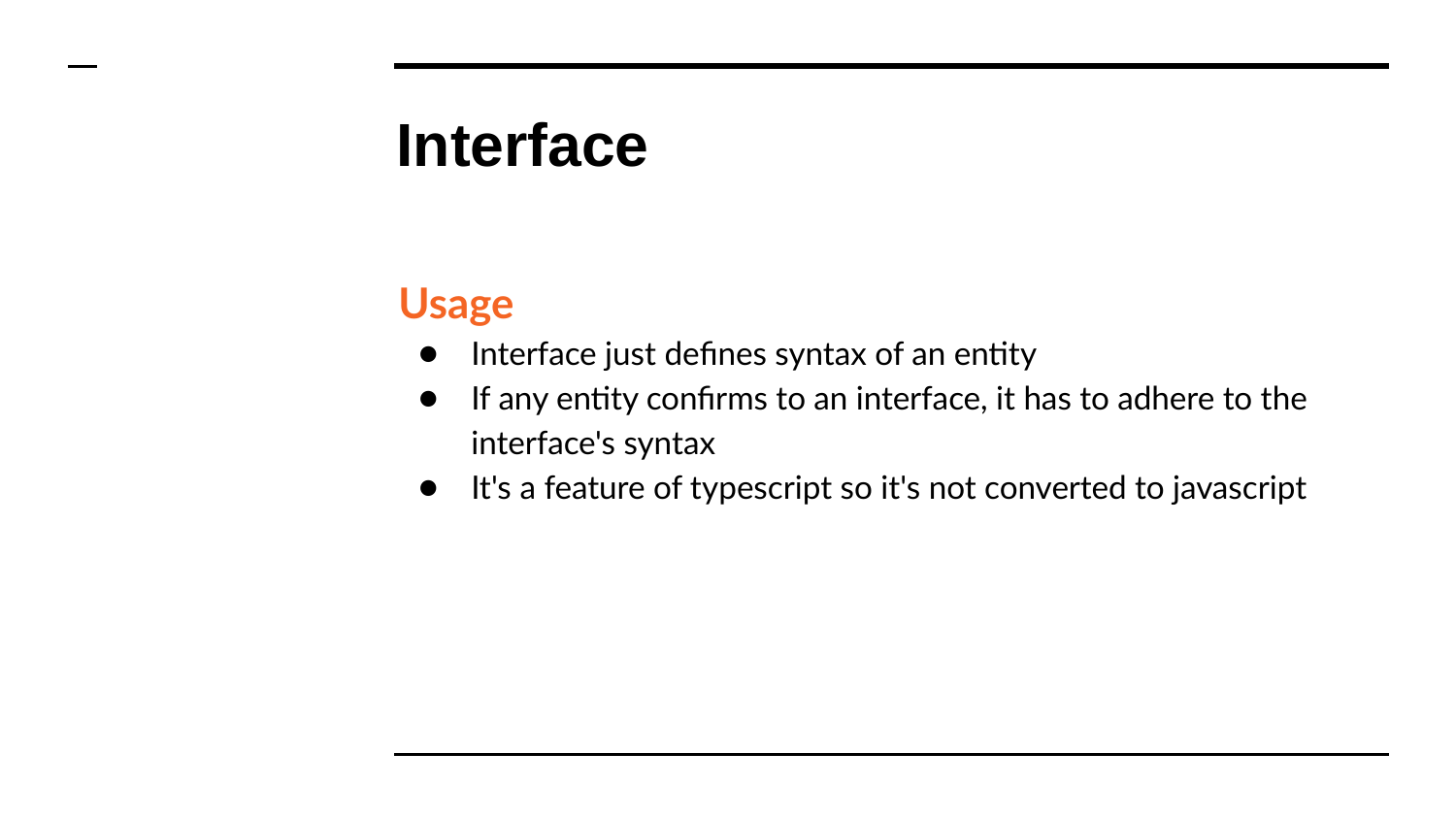

# Interface
Usage
Interface just defines syntax of an entity
If any entity confirms to an interface, it has to adhere to the interface's syntax
It's a feature of typescript so it's not converted to javascript